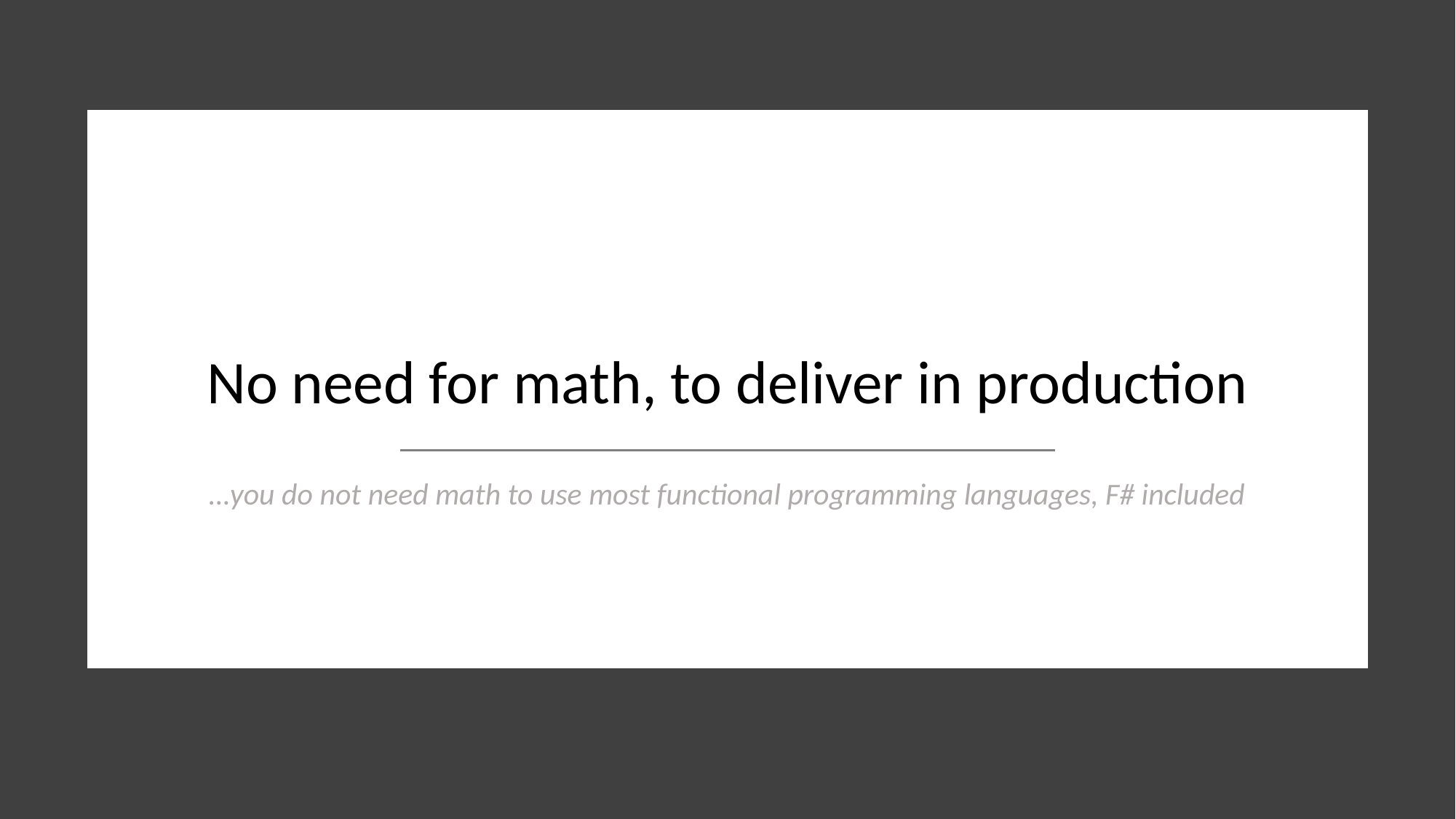

# No need for math, to deliver in production
…you do not need math to use most functional programming languages, F# included